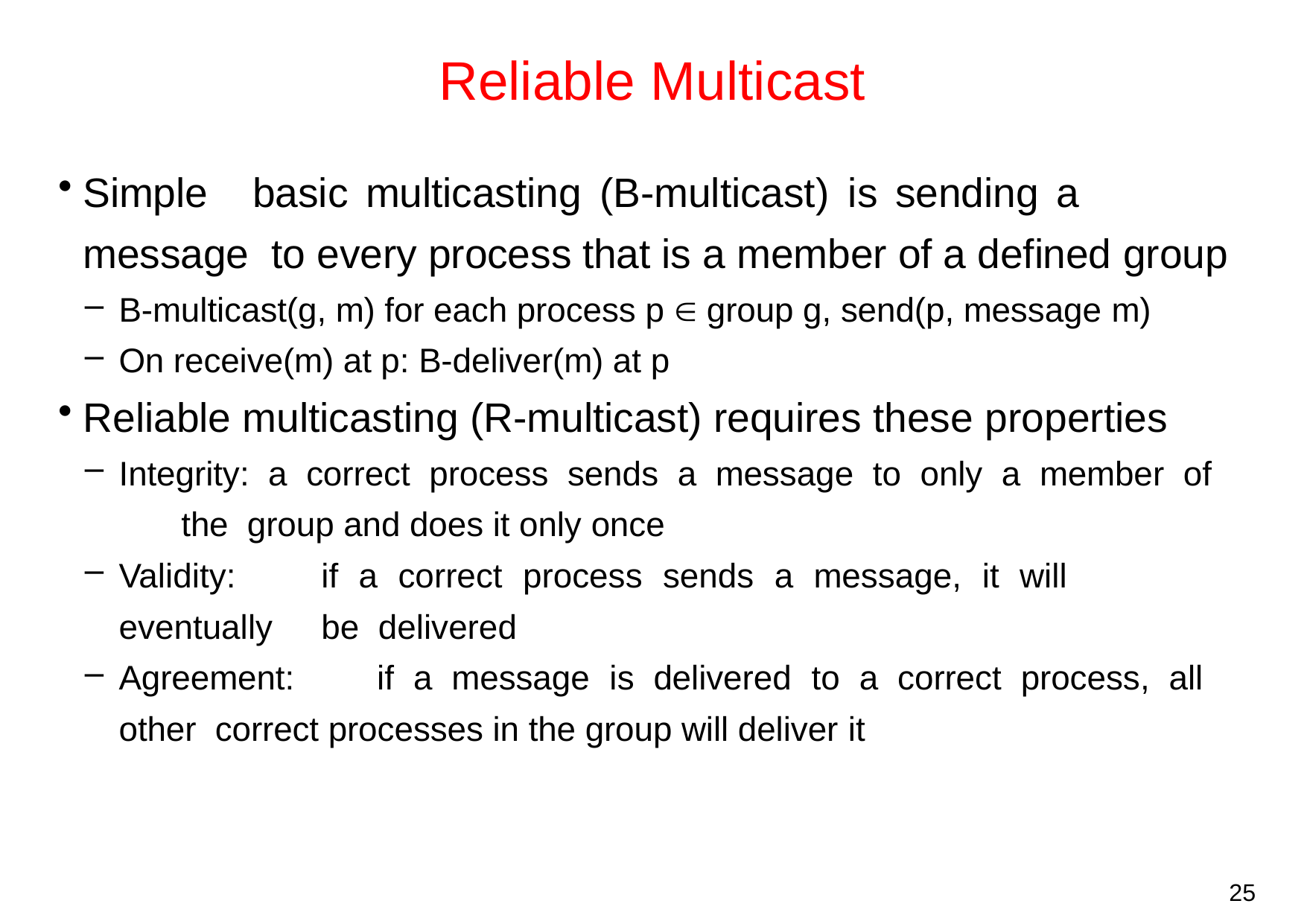

# Reliable Multicast
Simple	basic	multicasting	(B-multicast)	is	sending	a	message  to every process that is a member of a defined group
B-multicast(g, m) for each process p ∈ group g, send(p, message m)
On receive(m) at p: B-deliver(m) at p
Reliable multicasting (R-multicast) requires these properties
Integrity:  a  correct  process  sends  a  message  to  only  a  member  of	the  group and does it only once
Validity:	if	a	correct	process	sends	a	message,	it	will	eventually	be  delivered
Agreement:	if	a	message	is	delivered	to	a	correct	process,	all	other  correct processes in the group will deliver it
25